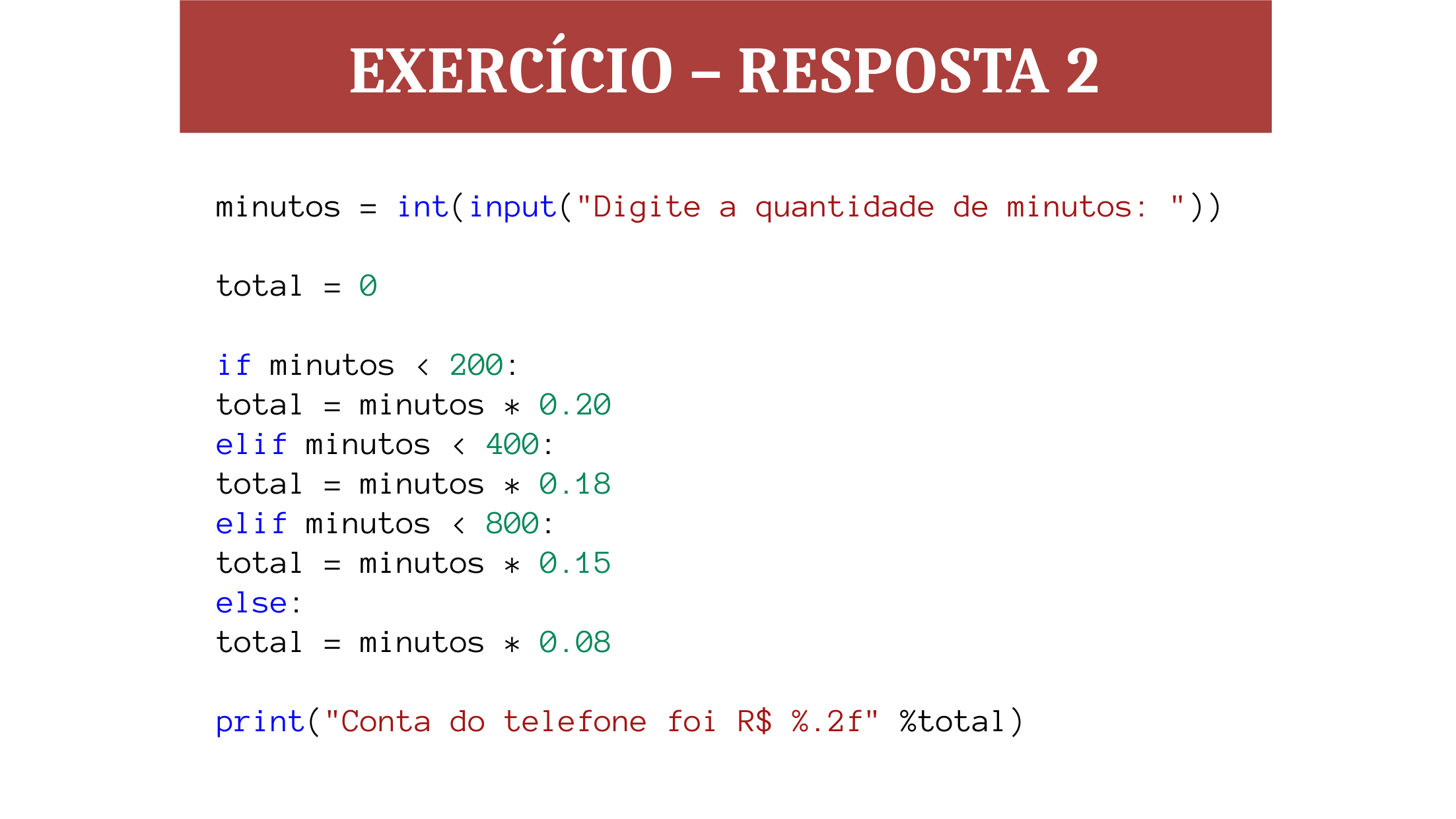

EXERCÍCIO – RESPOSTA 2

minutos = int(input("Digite a quantidade de minutos: "))
total = 0
if minutos < 200:
total = minutos * 0.20
elif minutos < 400:
total = minutos * 0.18
elif minutos < 800:
total = minutos * 0.15
else:
total = minutos * 0.08
print("Conta do telefone foi R$ %.2f" %total)